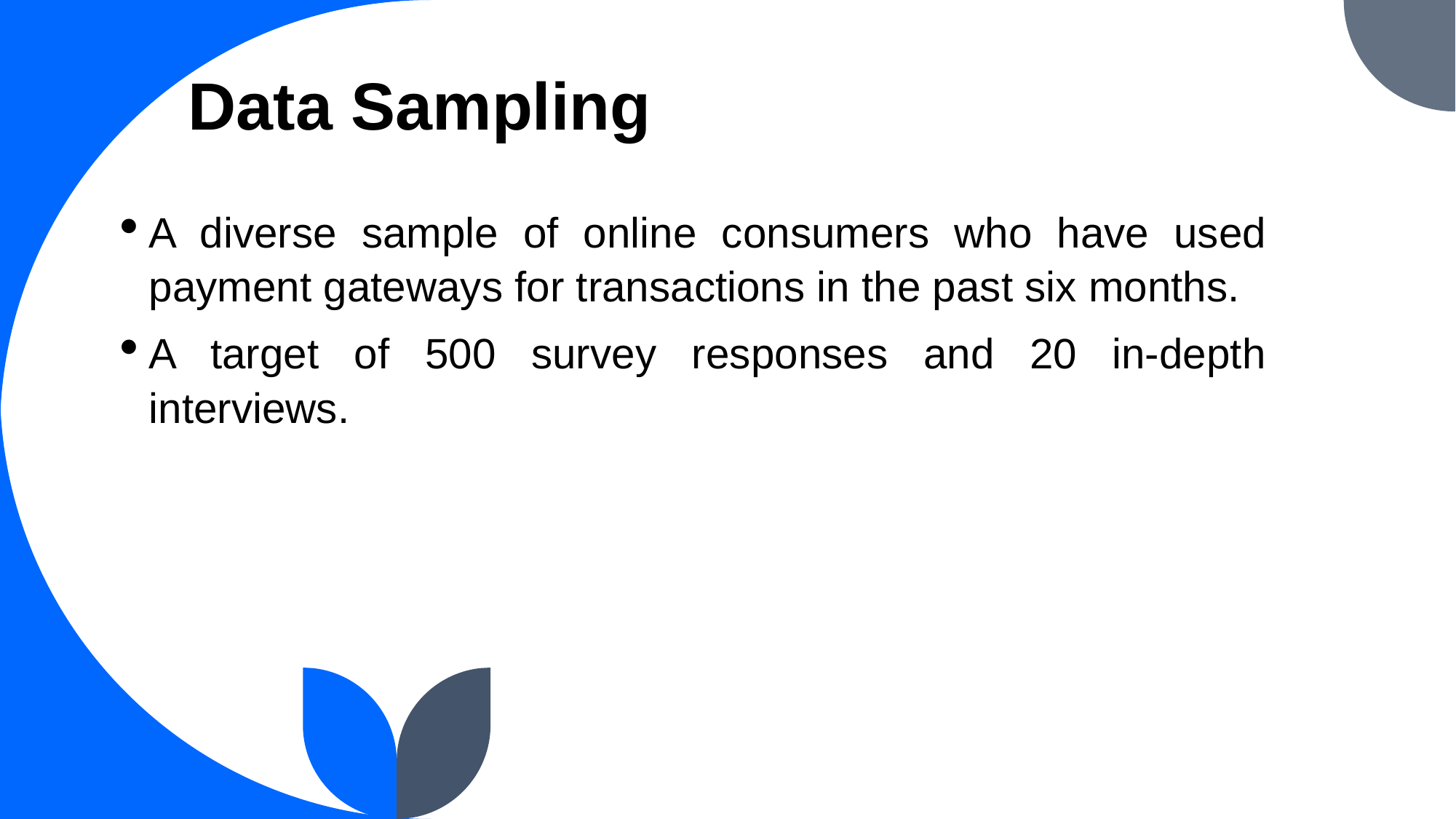

# Data Sampling
A diverse sample of online consumers who have used payment gateways for transactions in the past six months.
A target of 500 survey responses and 20 in-depth interviews.